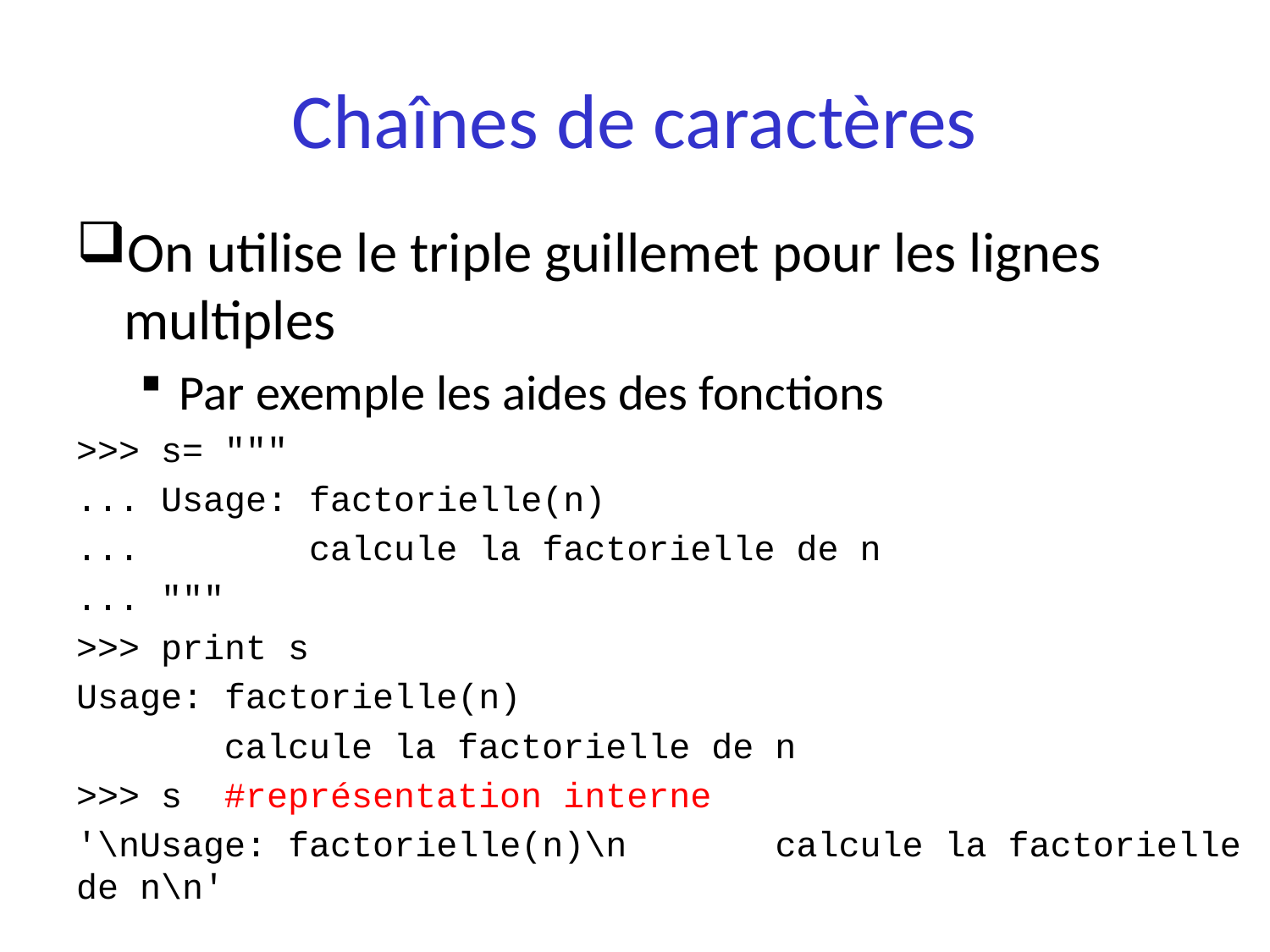

# Chaînes de caractères
On utilise le triple guillemet pour les lignes multiples
Par exemple les aides des fonctions
>>> s= """
... Usage: factorielle(n)
...        calcule la factorielle de n
... """
>>> print s
Usage: factorielle(n)
       calcule la factorielle de n
>>> s  #représentation interne
'\nUsage: factorielle(n)\n       calcule la factorielle de n\n'